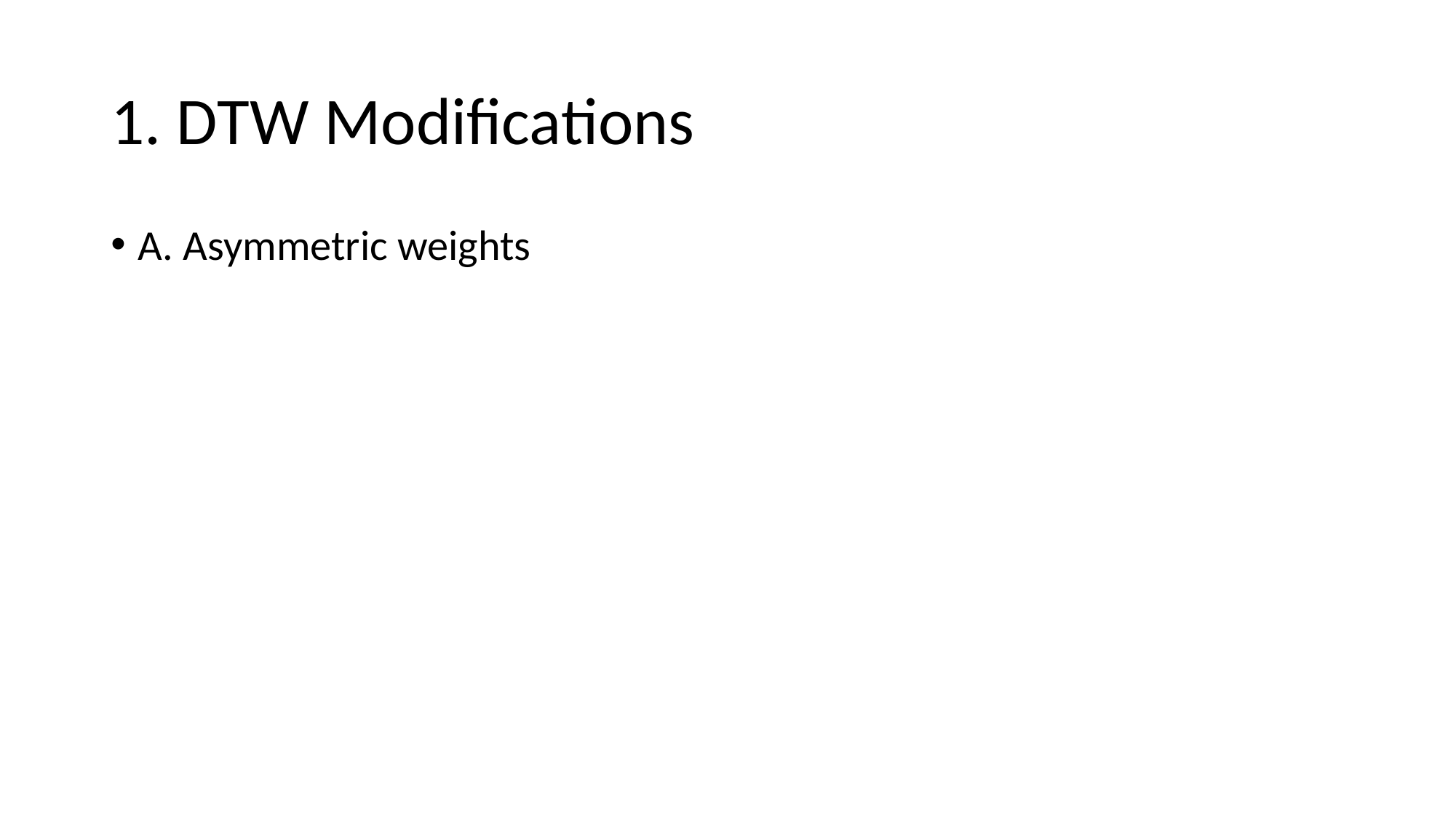

# 1. DTW Modifications
A. Asymmetric weights